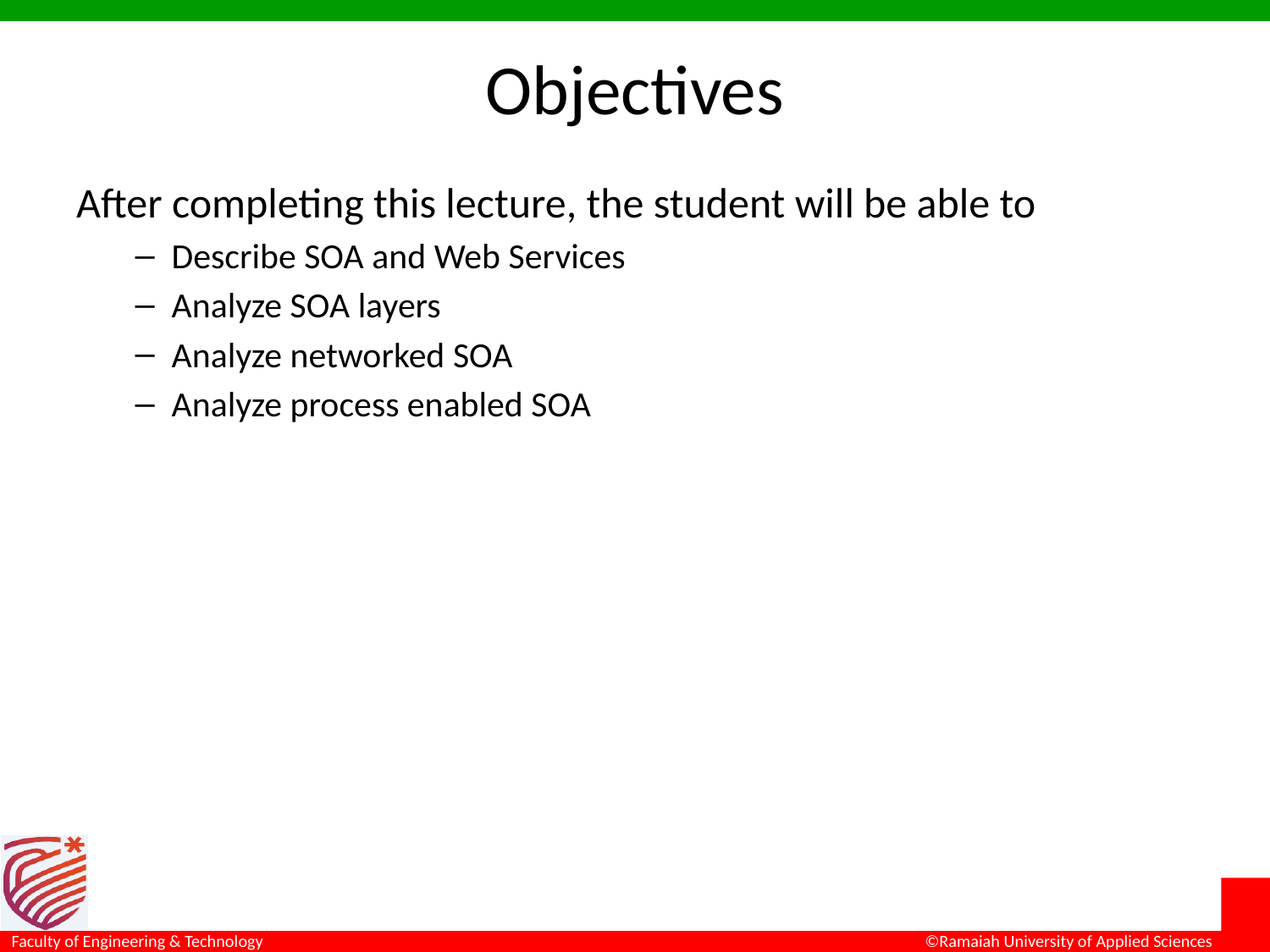

# Objectives
After completing this lecture, the student will be able to
Describe SOA and Web Services
Analyze SOA layers
Analyze networked SOA
Analyze process enabled SOA